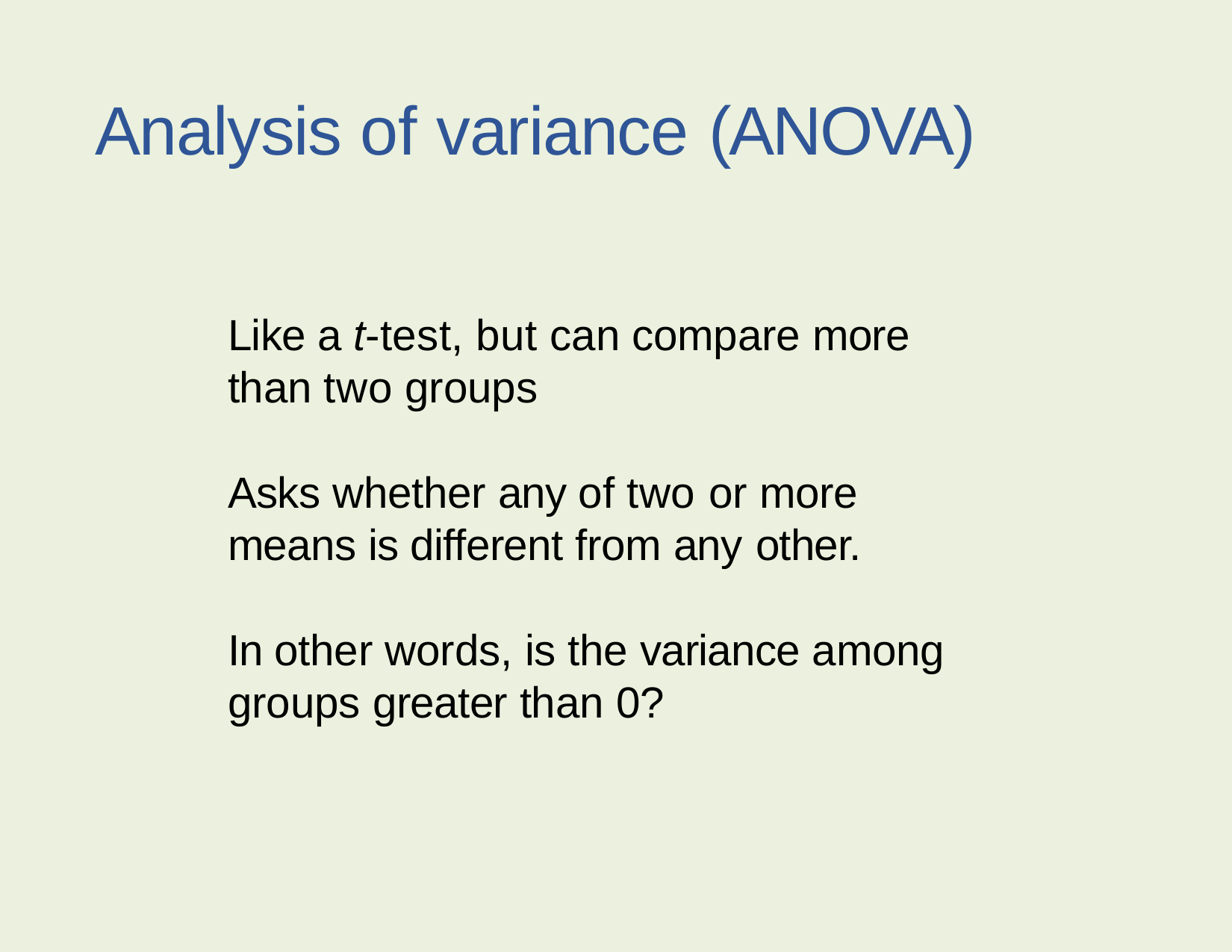

# Analysis of variance (ANOVA)
Like a t-test, but can compare more  than two groups

Asks whether any of two or more  means is different from any other.

In other words, is the variance among  groups greater than 0?